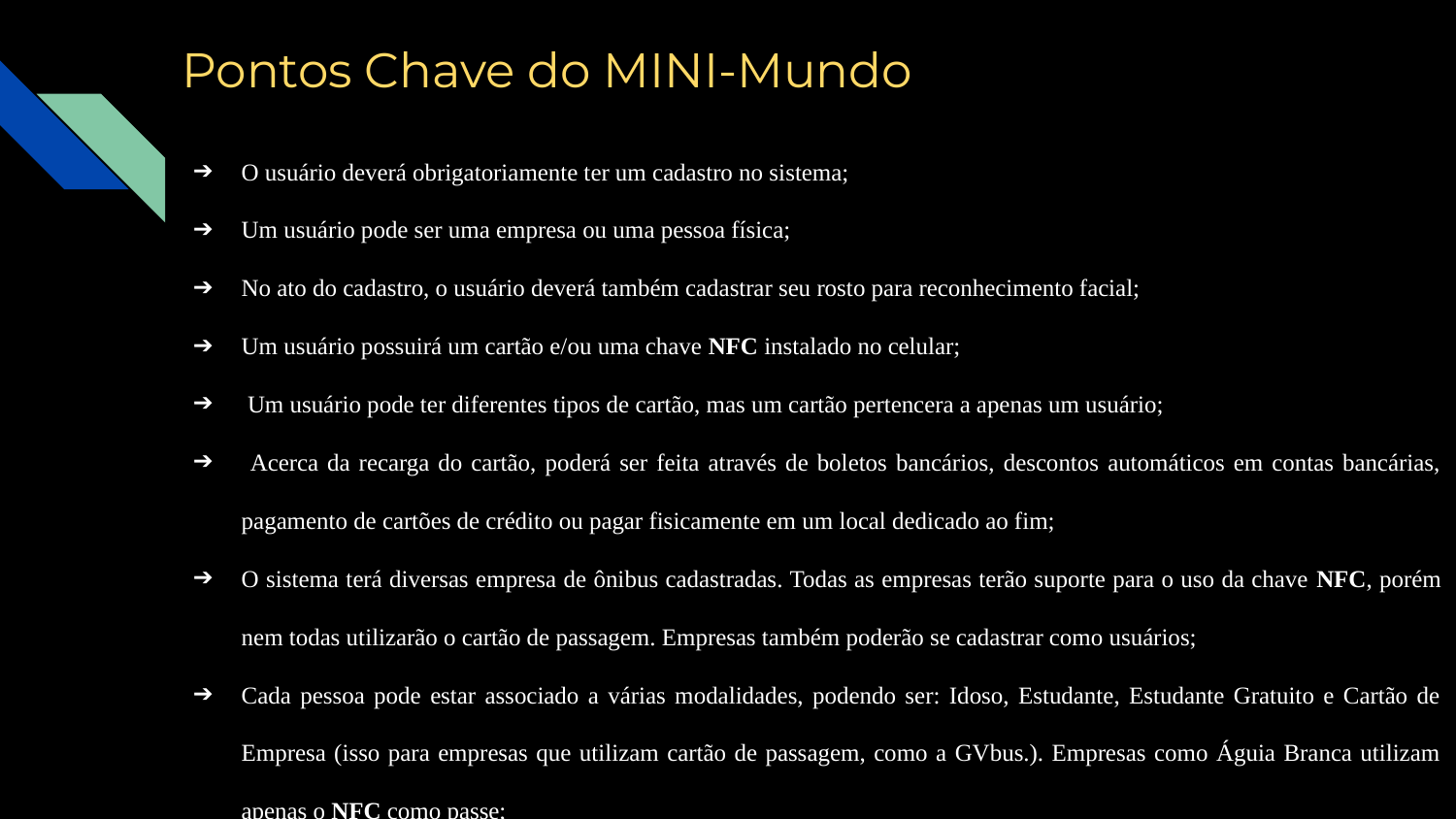

# Pontos Chave do MINI-Mundo
O usuário deverá obrigatoriamente ter um cadastro no sistema;
Um usuário pode ser uma empresa ou uma pessoa física;
No ato do cadastro, o usuário deverá também cadastrar seu rosto para reconhecimento facial;
Um usuário possuirá um cartão e/ou uma chave NFC instalado no celular;
 Um usuário pode ter diferentes tipos de cartão, mas um cartão pertencera a apenas um usuário;
 Acerca da recarga do cartão, poderá ser feita através de boletos bancários, descontos automáticos em contas bancárias, pagamento de cartões de crédito ou pagar fisicamente em um local dedicado ao fim;
O sistema terá diversas empresa de ônibus cadastradas. Todas as empresas terão suporte para o uso da chave NFC, porém nem todas utilizarão o cartão de passagem. Empresas também poderão se cadastrar como usuários;
Cada pessoa pode estar associado a várias modalidades, podendo ser: Idoso, Estudante, Estudante Gratuito e Cartão de Empresa (isso para empresas que utilizam cartão de passagem, como a GVbus.). Empresas como Águia Branca utilizam apenas o NFC como passe;